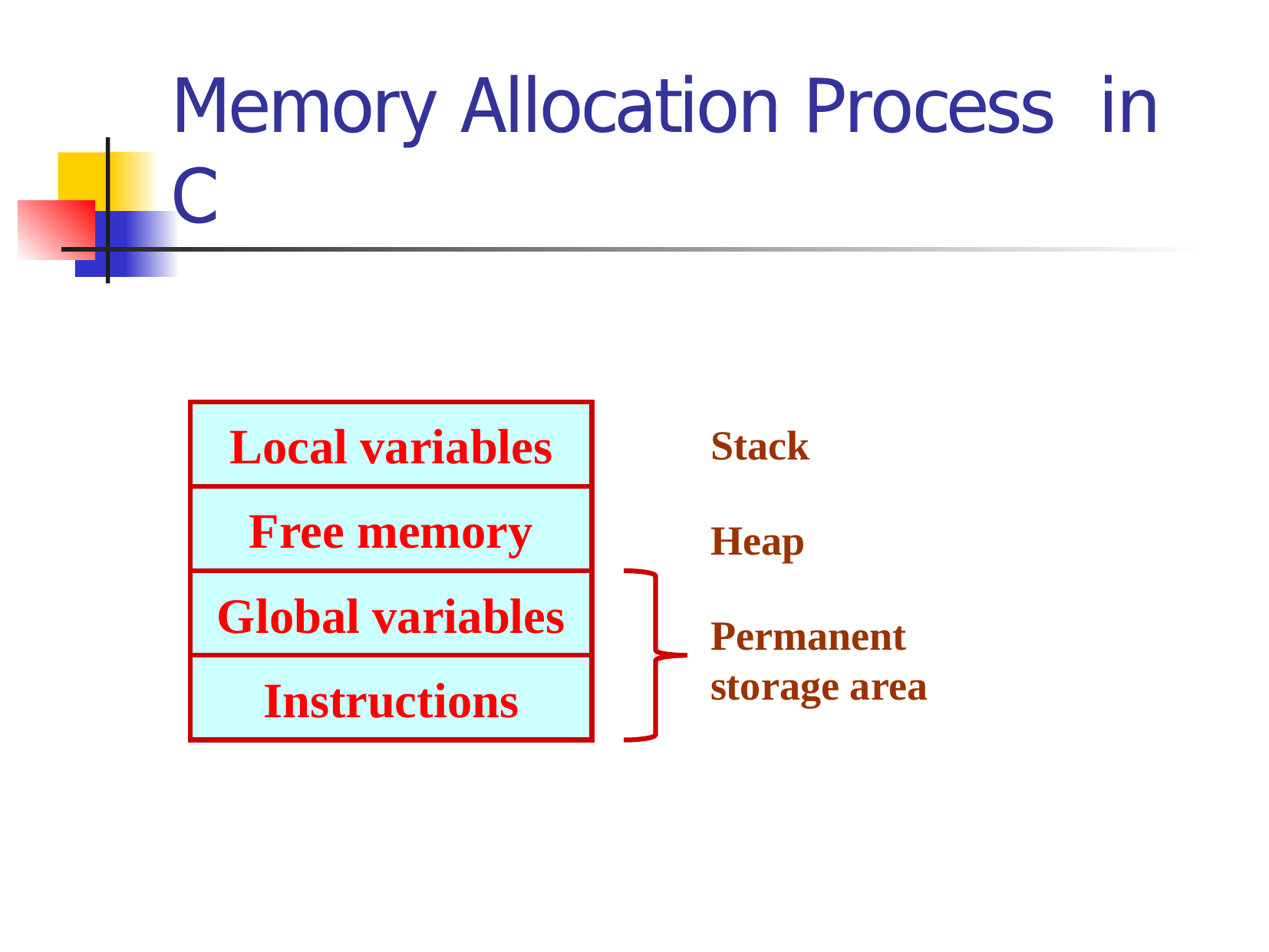

# Memory Allocation Process  in C
Local variables
Stack
Free memory
Heap
Global variables

Permanent storage area
Instructions